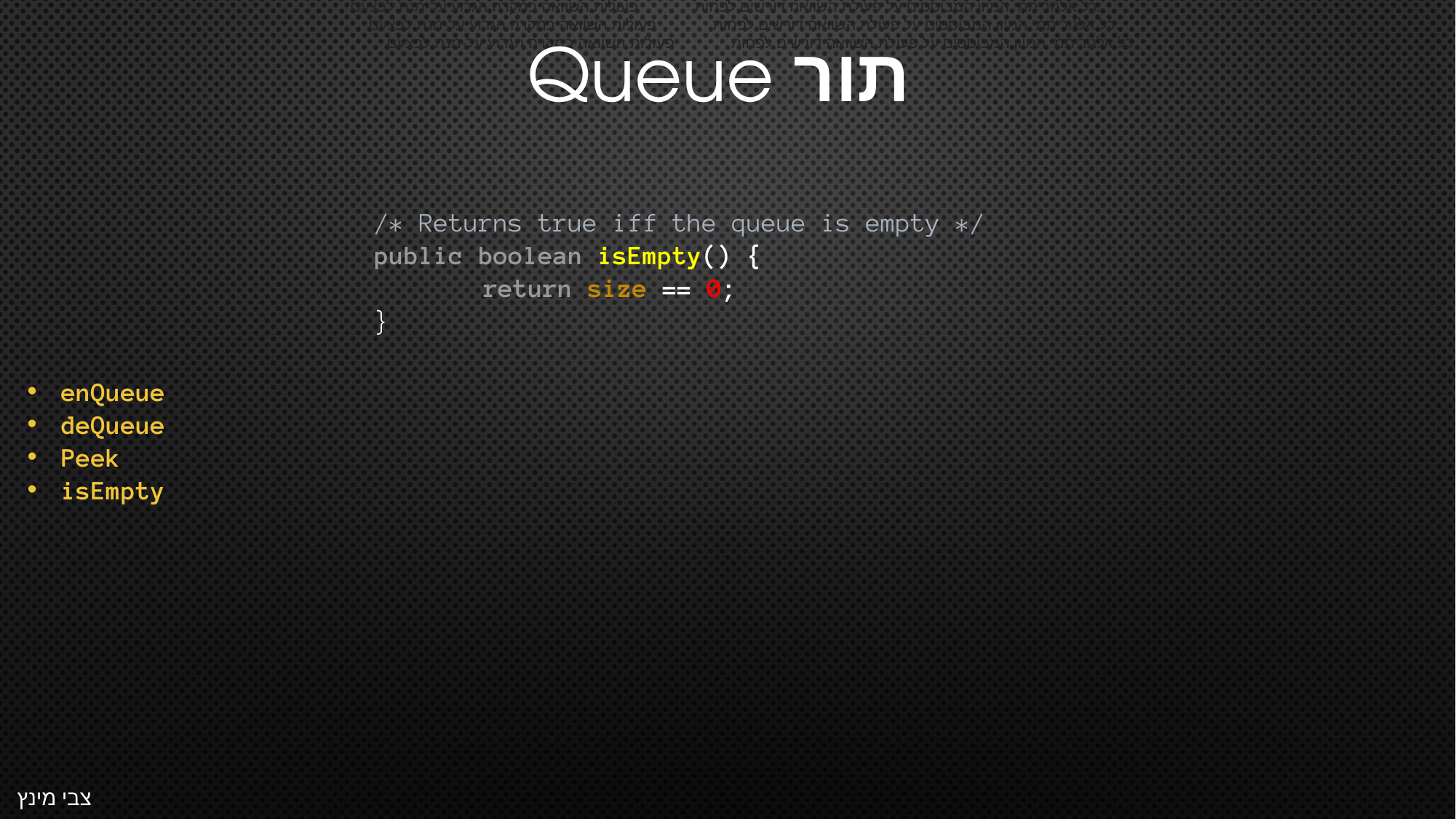

כל אלגוריתמי המיון המבוססים על פעולת השוואה דורשים לפחות         פעולות השוואה במקרה הגרוע על-מנת לבצעם.

כל אלגוריתמי המיון המבוססים על פעולת השוואה דורשים לפחות         פעולות השוואה במקרה הגרוע על-מנת לבצעם.

תור Queue
כל אלגוריתמי המיון המבוססים על פעולת השוואה דורשים לפחות         פעולות השוואה במקרה הגרוע על-מנת לבצעם.
/* Returns true iff the queue is empty */
public boolean isEmpty() {
	return size == 0;
}
enQueue
deQueue
Peek
isEmpty

צבי מינץ